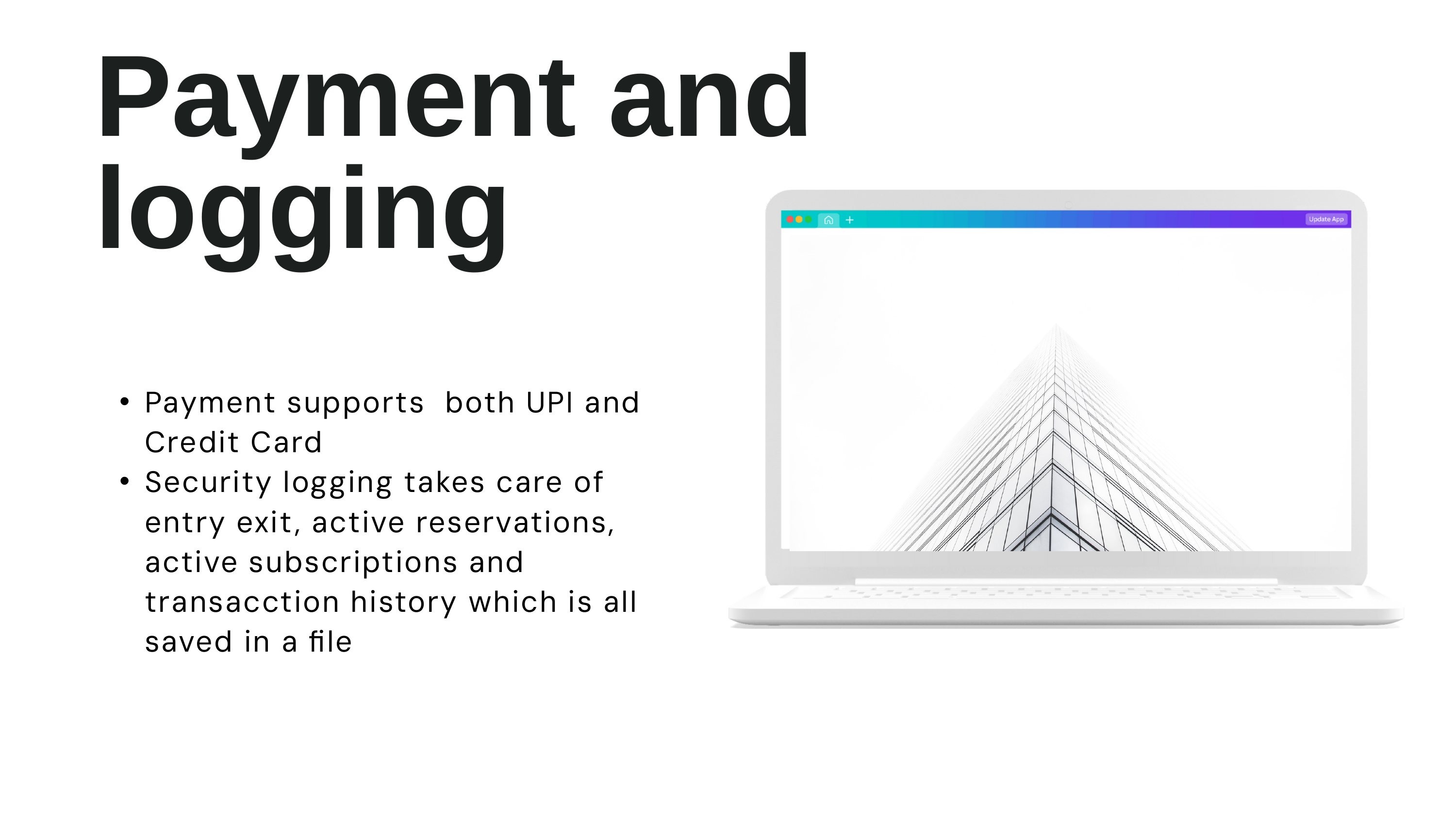

Payment and logging

Payment supports  both UPI and Credit Card
Security logging takes care of entry exit, active reservations, active subscriptions and transacction history which is all saved in a file